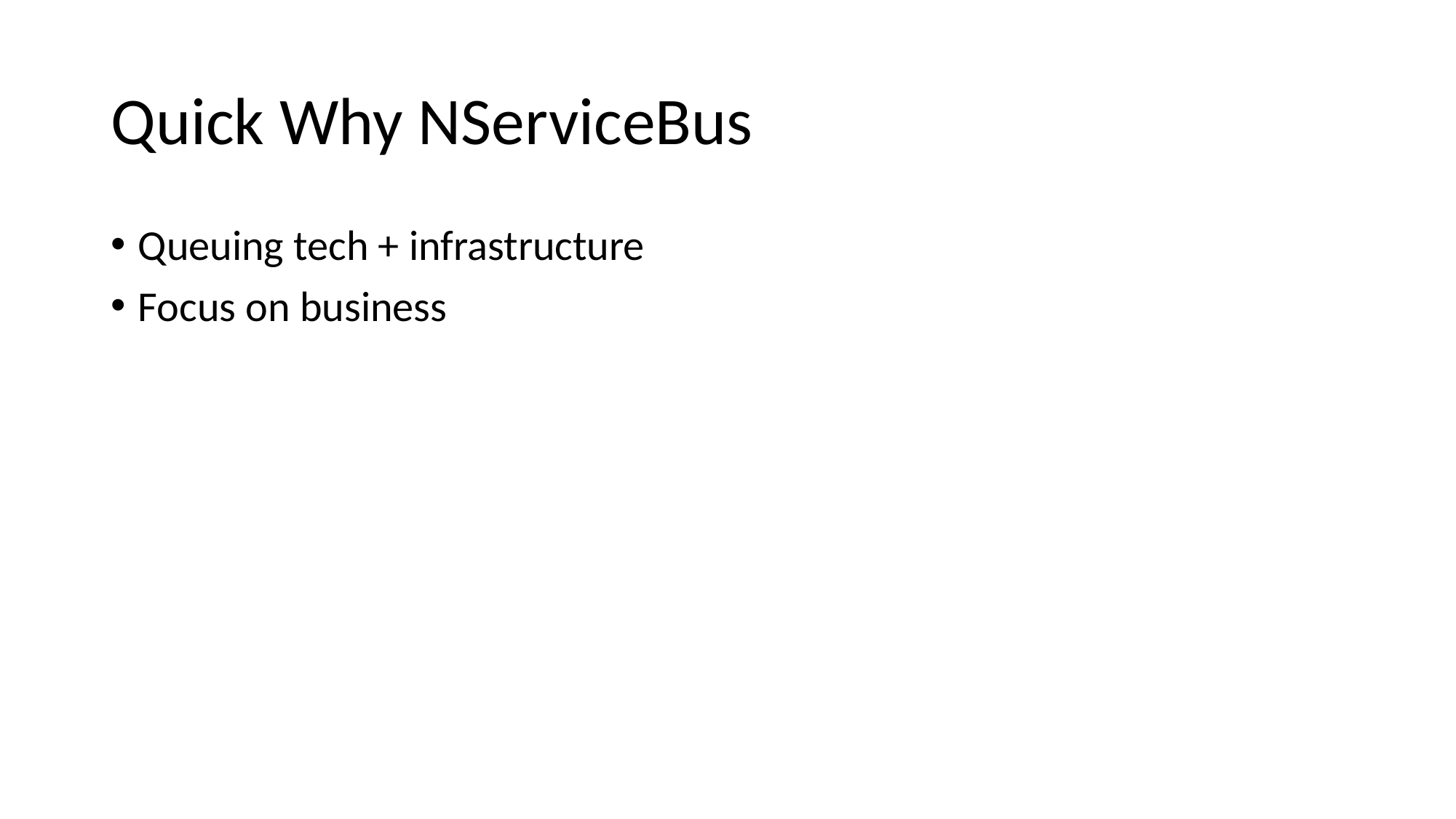

# Quick Why NServiceBus
Queuing tech + infrastructure
Focus on business